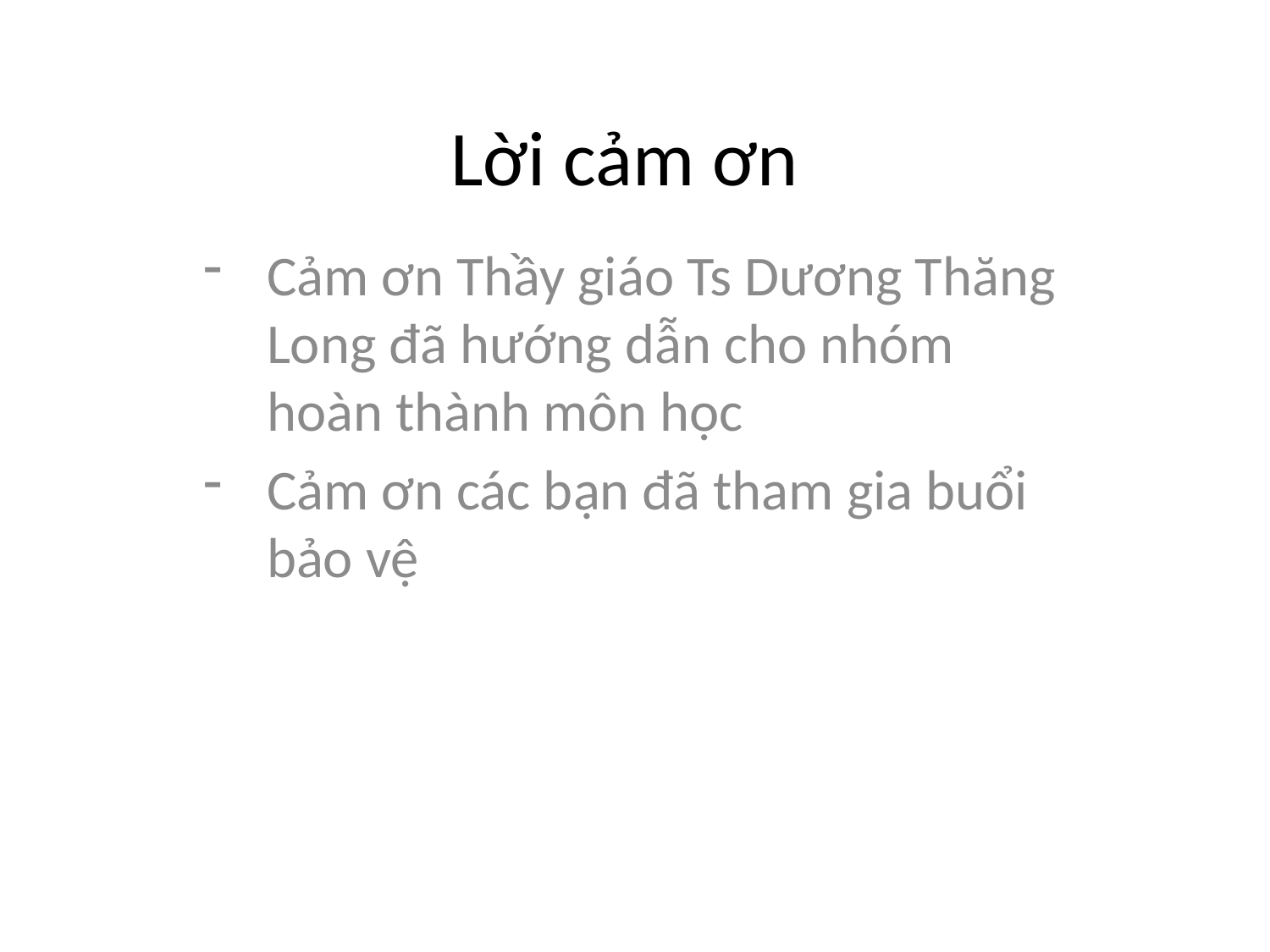

# Lời cảm ơn
Cảm ơn Thầy giáo Ts Dương Thăng Long đã hướng dẫn cho nhóm hoàn thành môn học
Cảm ơn các bạn đã tham gia buổi bảo vệ